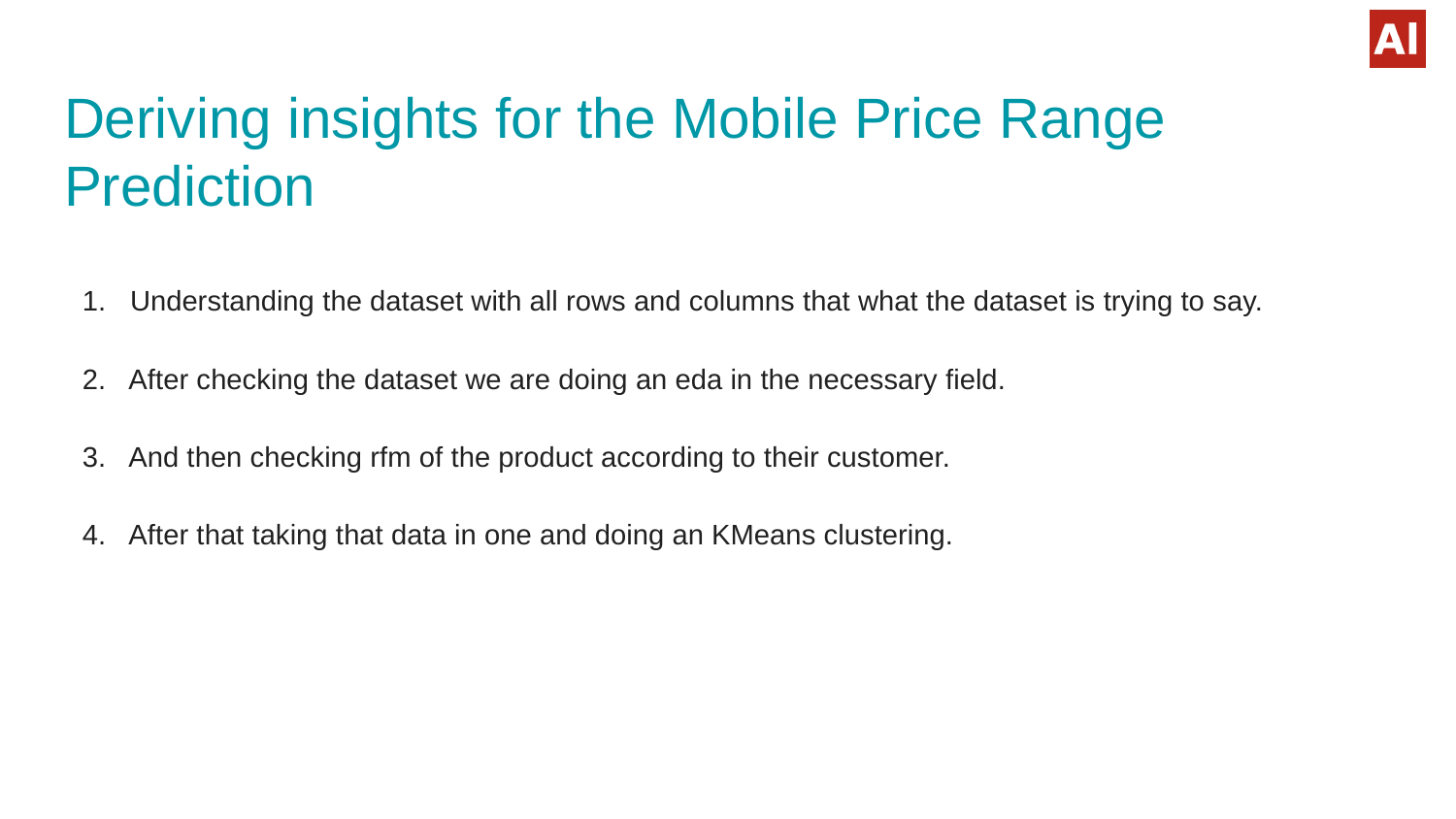

# Deriving insights for the Mobile Price Range Prediction
1.   Understanding the dataset with all rows and columns that what the dataset is trying to say.

2.   After checking the dataset we are doing an eda in the necessary field.

3.   And then checking rfm of the product according to their customer.

4.   After that taking that data in one and doing an KMeans clustering.